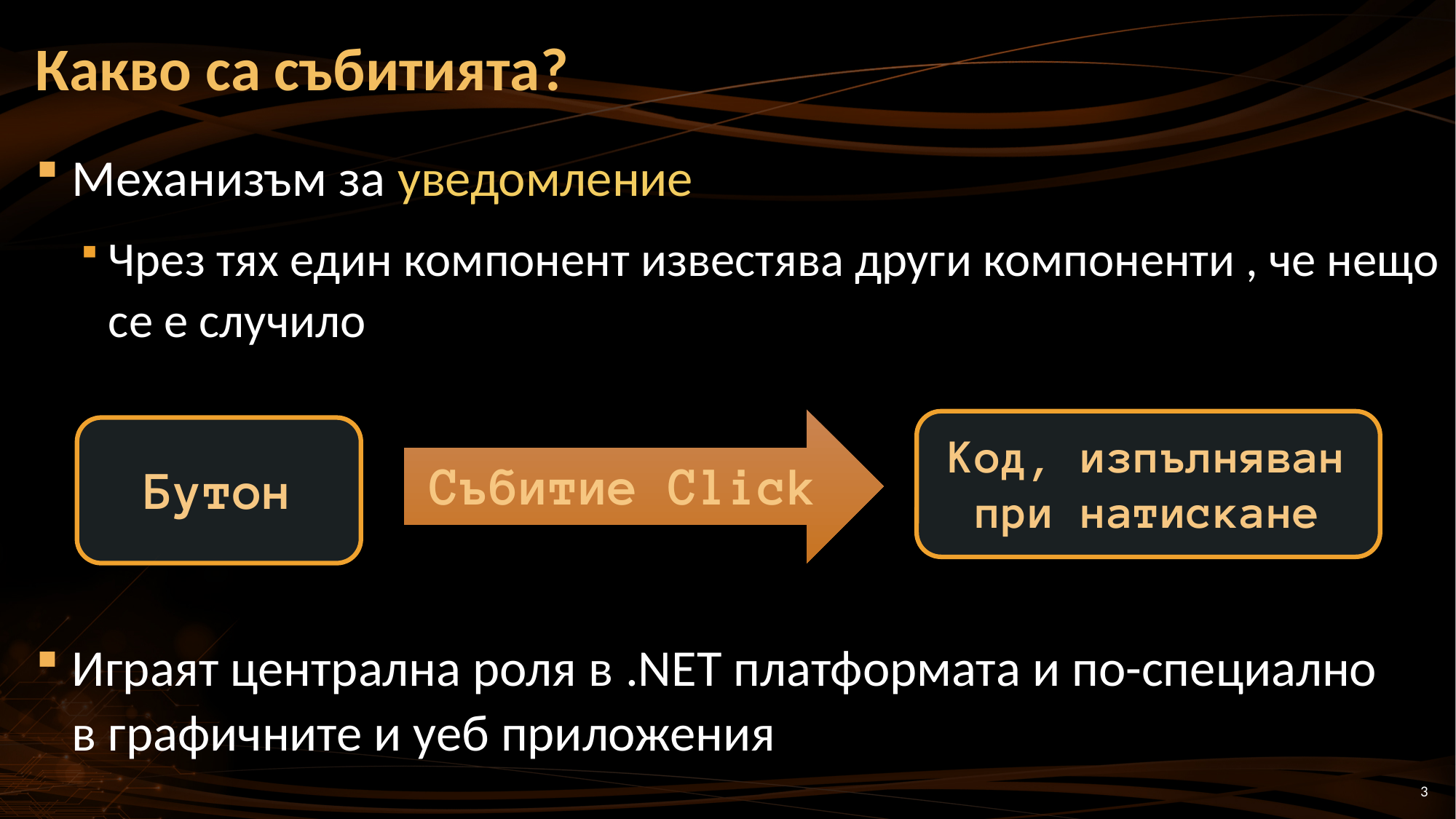

# Какво са събитията?
Механизъм за уведомление
Чрез тях един компонент известява други компоненти , че нещо се е случило

Играят централна роля в .NET платформата и по-специално
в графичните и уеб приложения
Събитие Click
Бутон
Код, изпълняван
при натискане
3